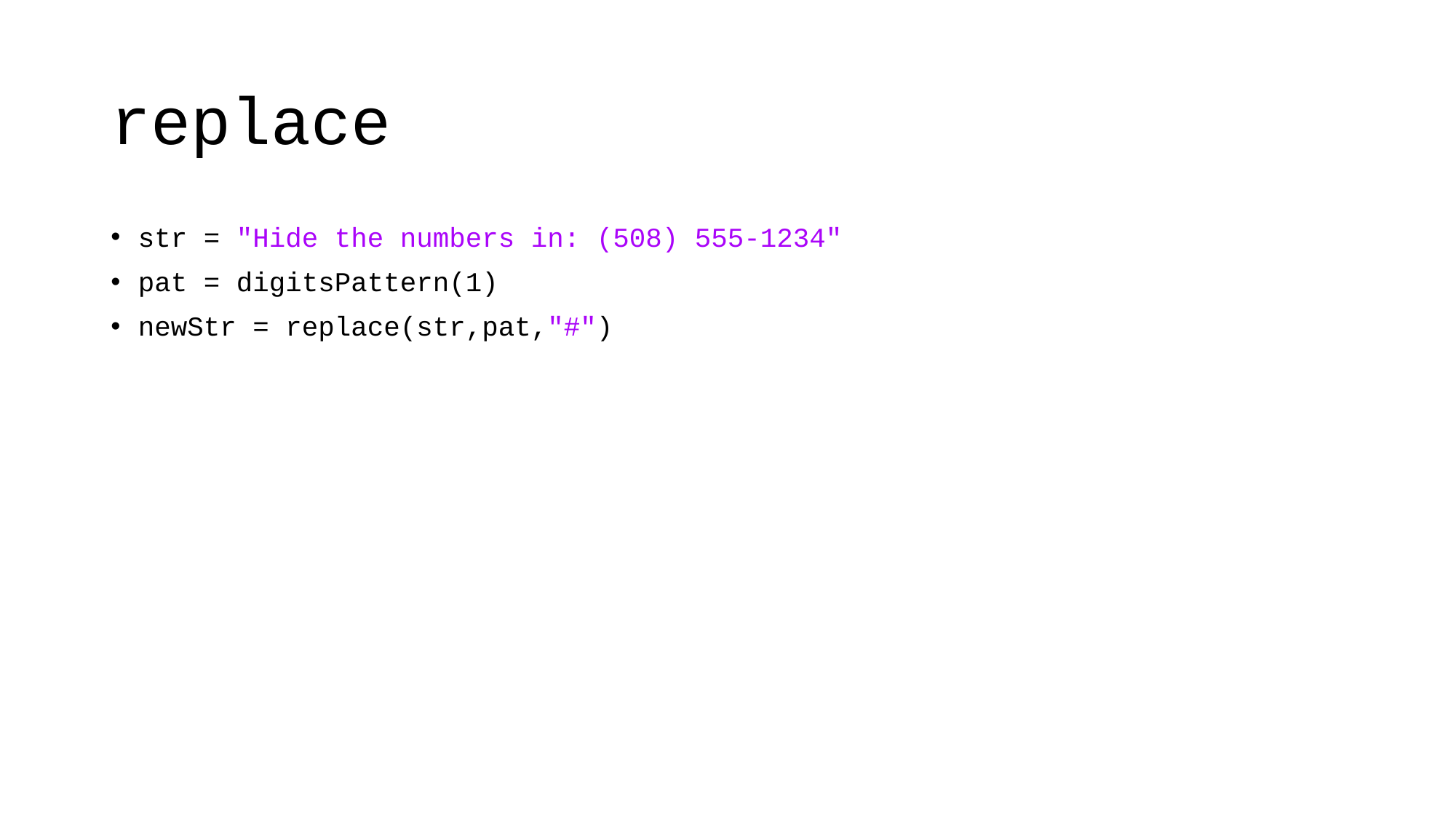

# replace
str = "Hide the numbers in: (508) 555-1234"
pat = digitsPattern(1)
newStr = replace(str,pat,"#")